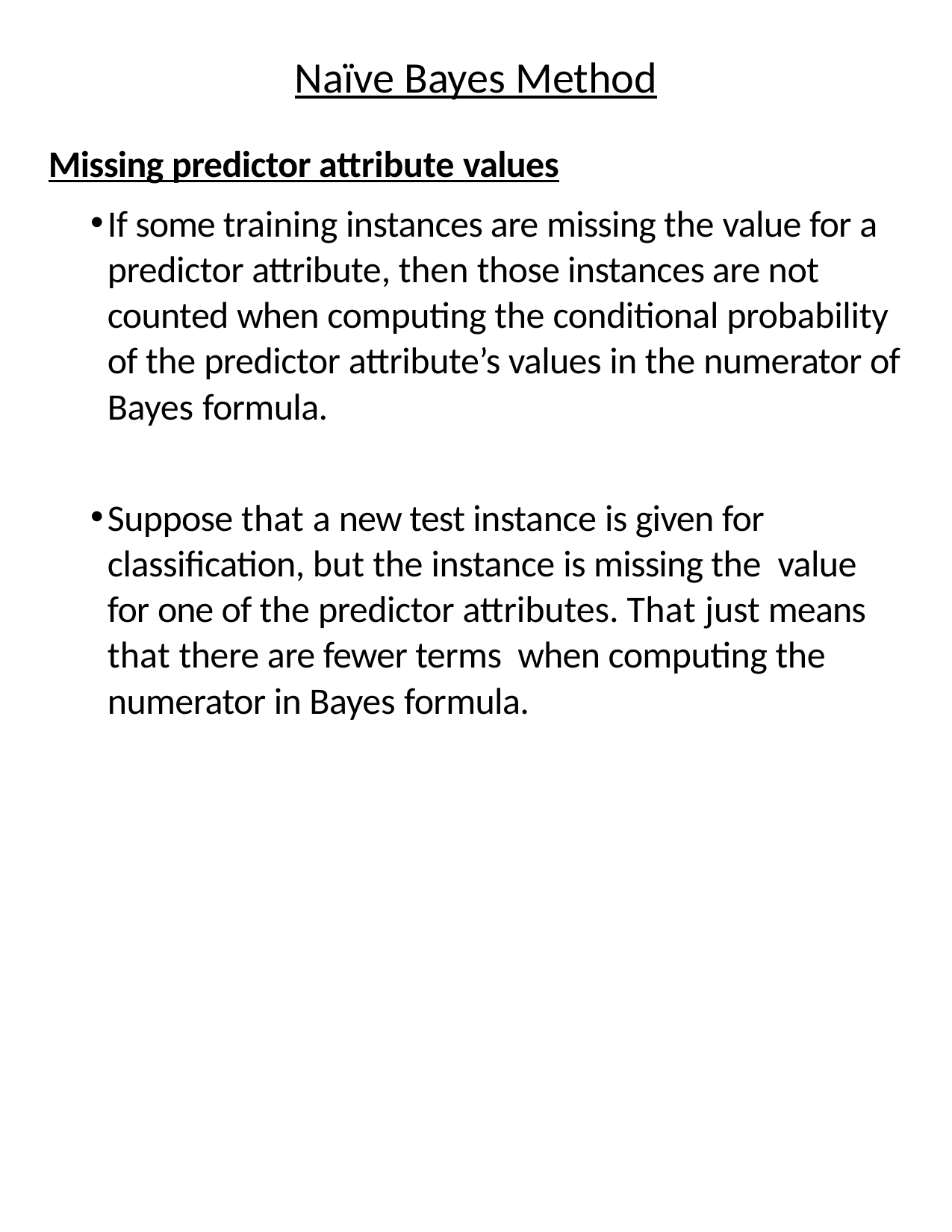

# Naïve Bayes Method
Missing predictor attribute values
If some training instances are missing the value for a predictor attribute, then those instances are not counted when computing the conditional probability  of the predictor attribute’s values in the numerator of Bayes formula.

Suppose that a new test instance is given for classification, but the instance is missing the  value for one of the predictor attributes. That just means that there are fewer terms  when computing the numerator in Bayes formula.